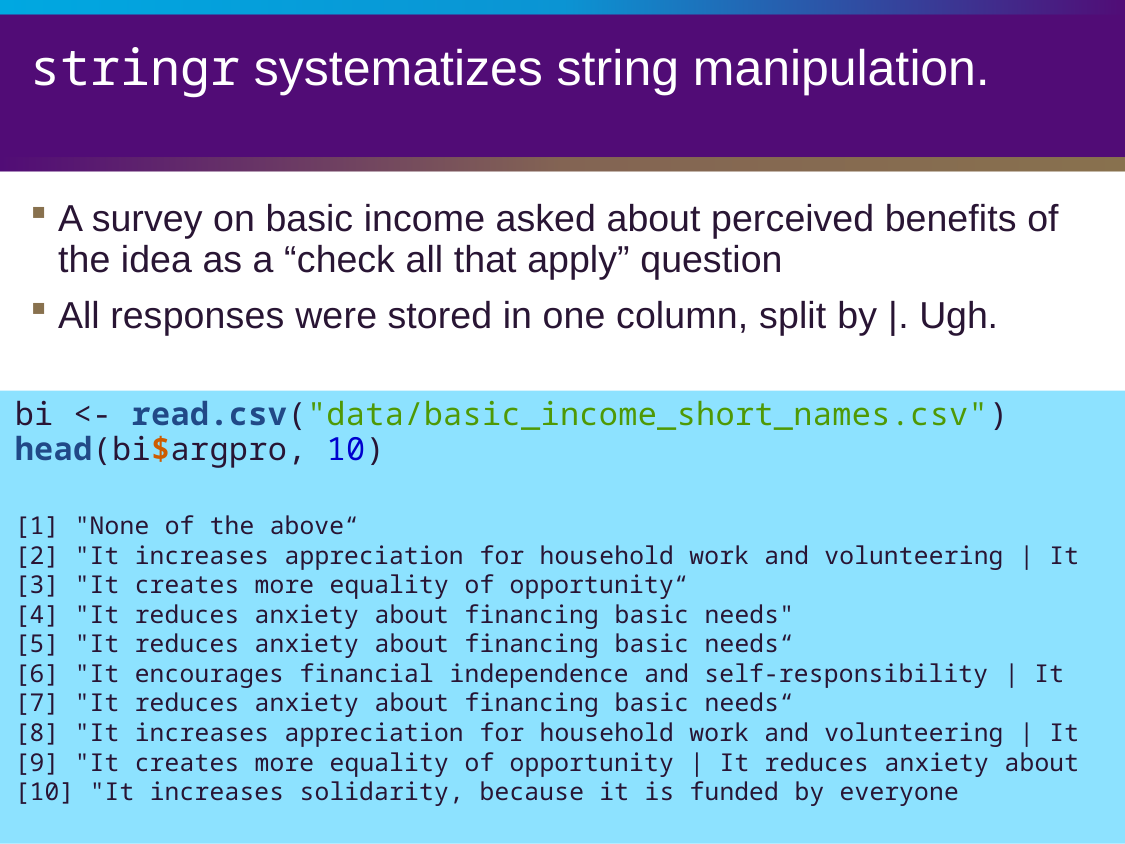

# stringr systematizes string manipulation.
A survey on basic income asked about perceived benefits of the idea as a “check all that apply” question
All responses were stored in one column, split by |. Ugh.

bi <- read.csv("data/basic_income_short_names.csv")
head(bi$argpro, 10)
[1] "None of the above“
[2] "It increases appreciation for household work and volunteering | It
[3] "It creates more equality of opportunity“
[4] "It reduces anxiety about financing basic needs"
[5] "It reduces anxiety about financing basic needs“
[6] "It encourages financial independence and self-responsibility | It
[7] "It reduces anxiety about financing basic needs“
[8] "It increases appreciation for household work and volunteering | It
[9] "It creates more equality of opportunity | It reduces anxiety about
[10] "It increases solidarity, because it is funded by everyone